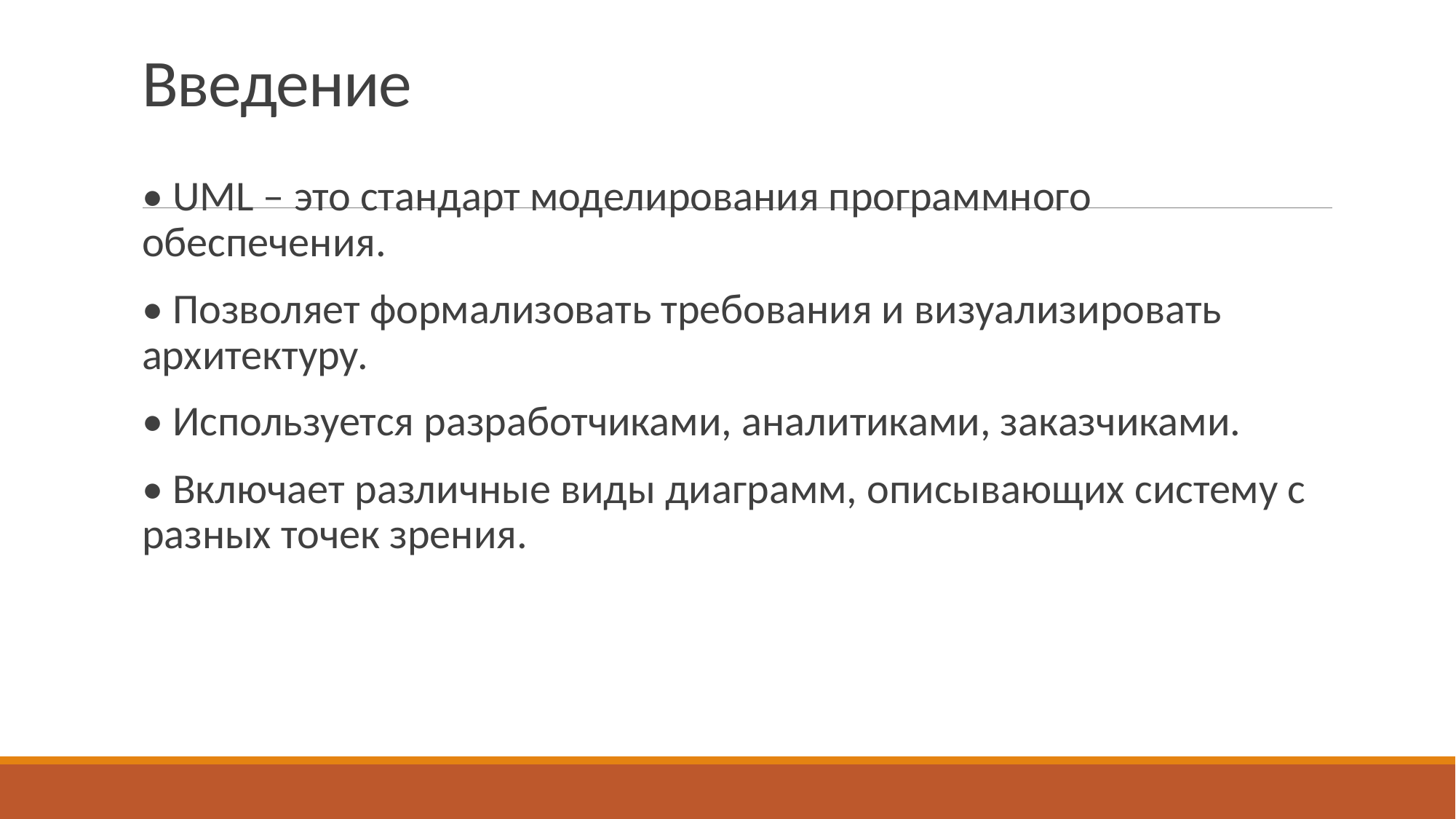

# Введение
• UML – это стандарт моделирования программного обеспечения.
• Позволяет формализовать требования и визуализировать архитектуру.
• Используется разработчиками, аналитиками, заказчиками.
• Включает различные виды диаграмм, описывающих систему с разных точек зрения.